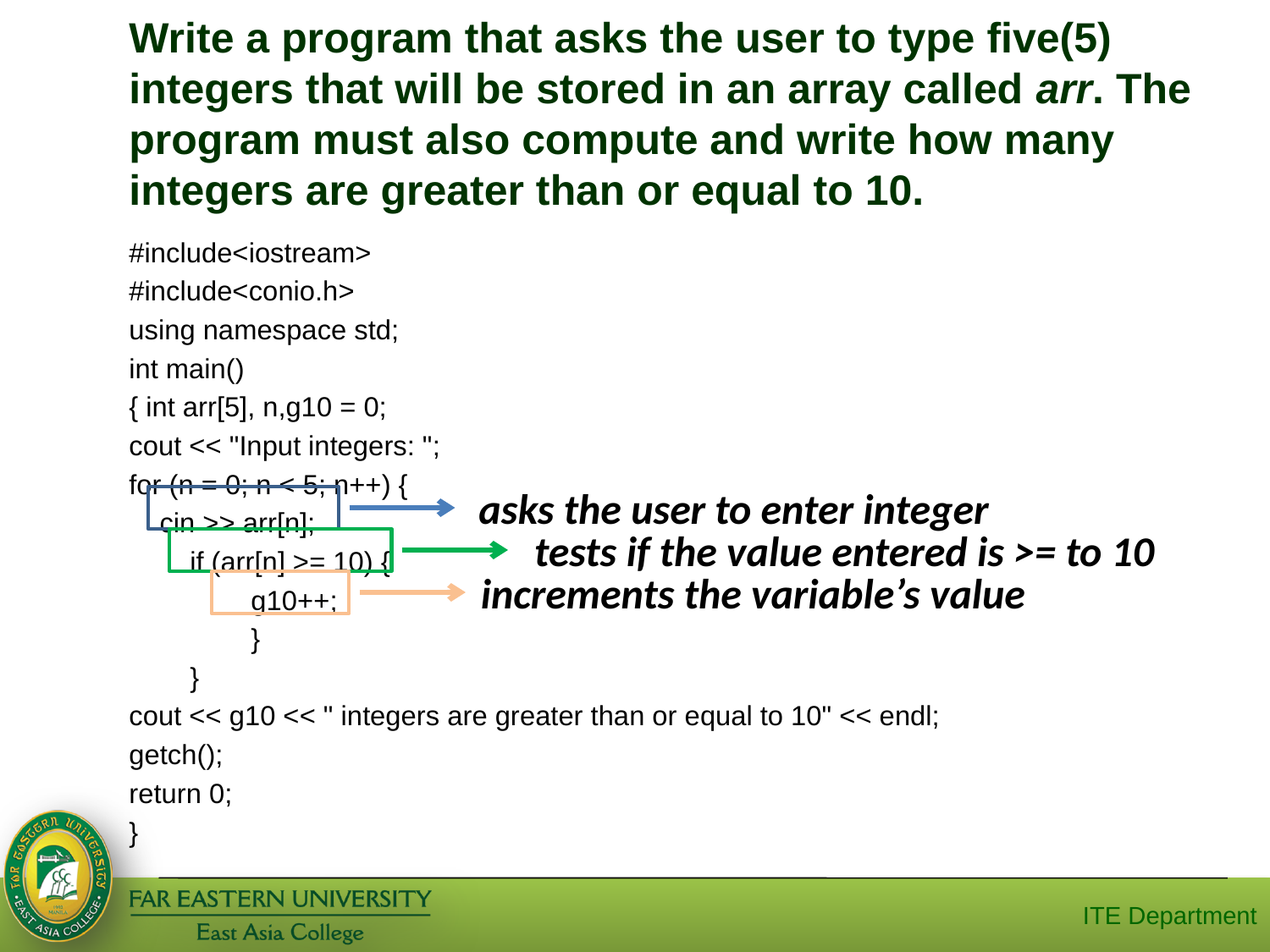

# Write a program that asks the user to type five(5) integers that will be stored in an array called arr. The program must also compute and write how many integers are greater than or equal to 10.
#include<iostream>
#include<conio.h>
using namespace std;
int main()
{ int arr[5], n,g10 = 0;
cout << "Input integers: ";
for (n = 0; n < 5; n++) {
    cin >> arr[n];
        if (arr[n] >= 10) {
                g10++;
                }
        }
cout << g10 << " integers are greater than or equal to 10" << endl;
getch();
return 0;
}
asks the user to enter integer

tests if the value entered is >= to 10

increments the variable’s value